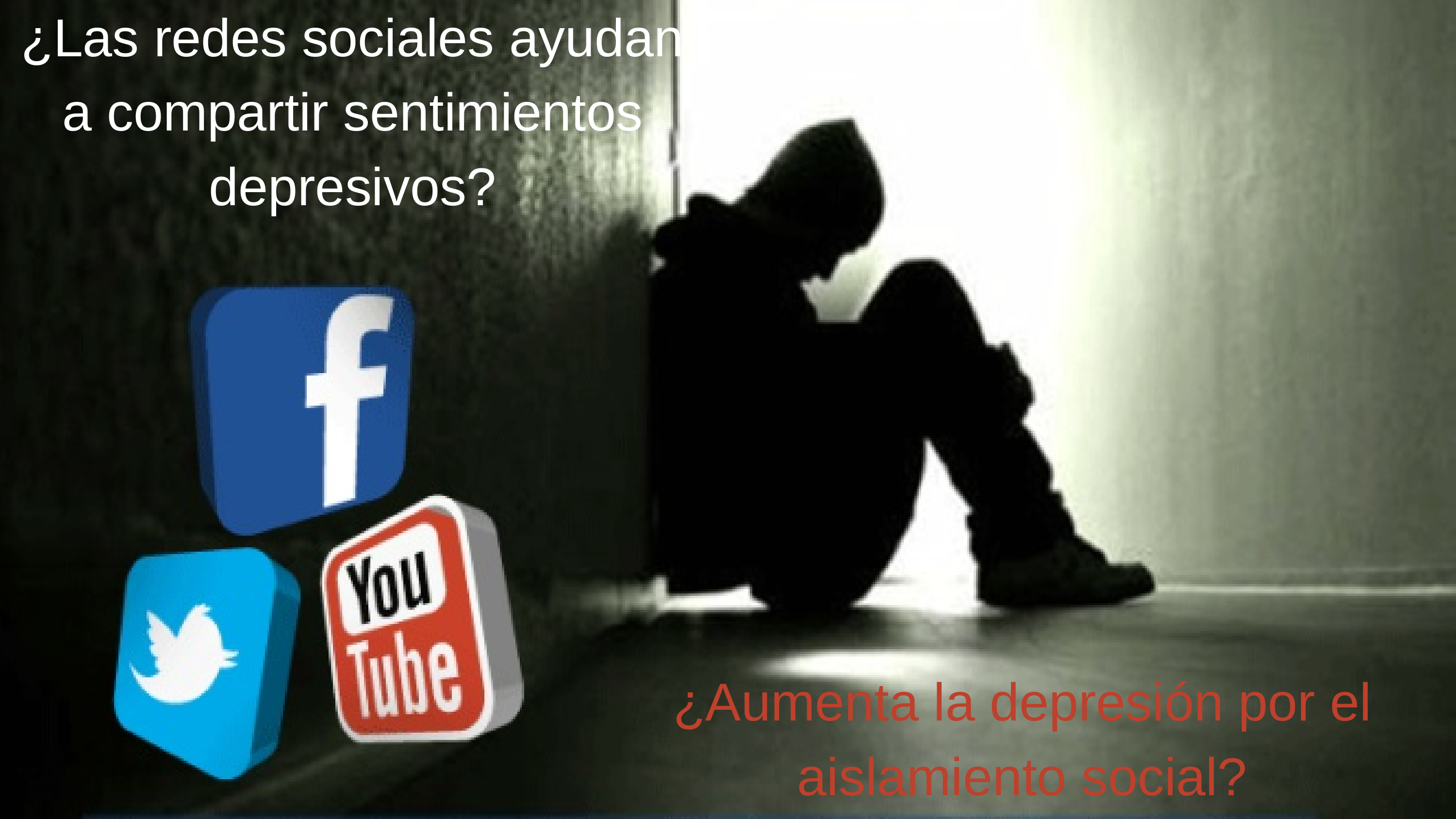

¿Las redes sociales ayudan a compartir sentimientos depresivos?
¿Aumenta la depresión por el aislamiento social?